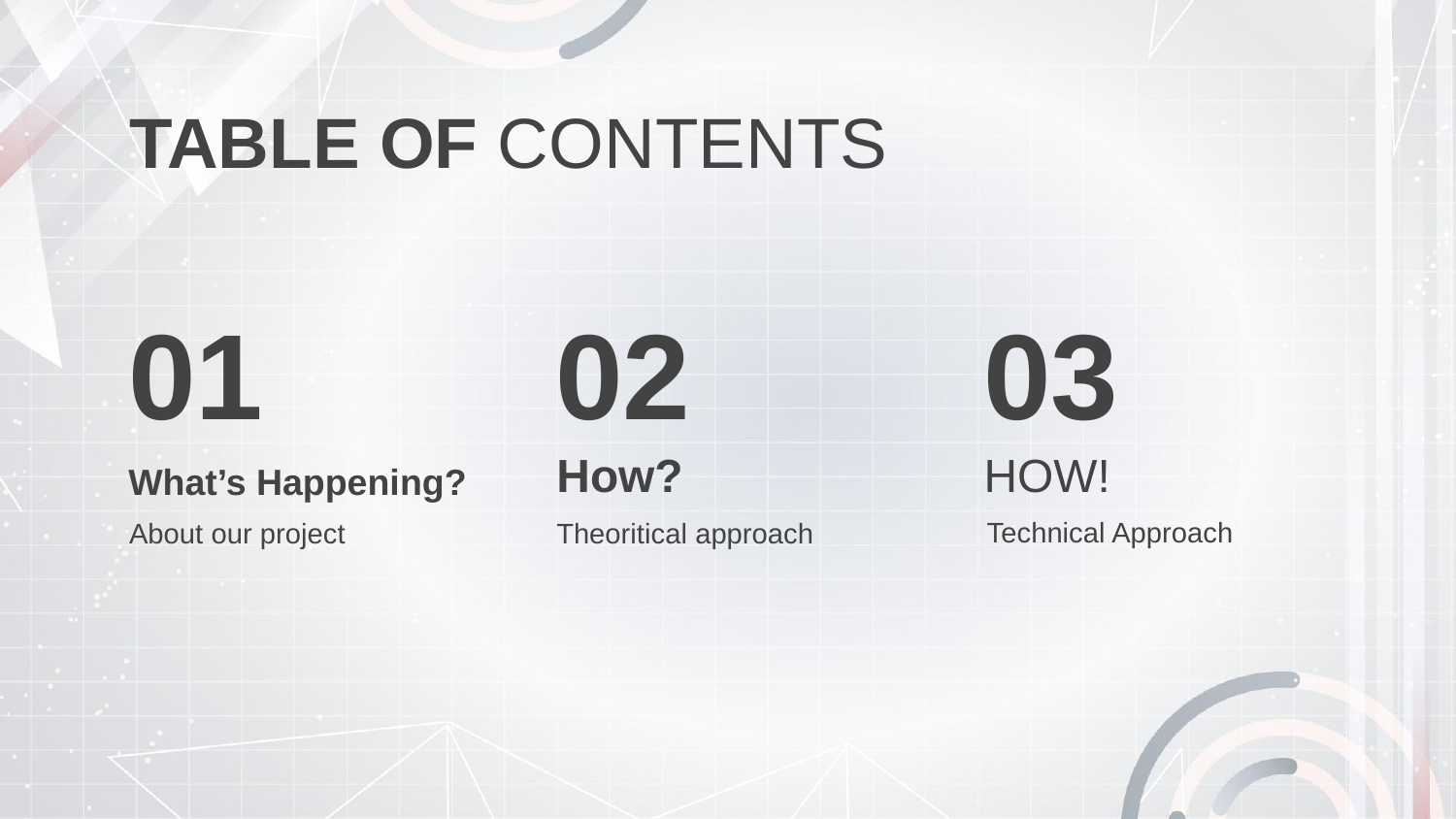

TABLE OF CONTENTS
03
# 01
02
What’s Happening?
How?
HOW!
Technical Approach
About our project
Theoritical approach